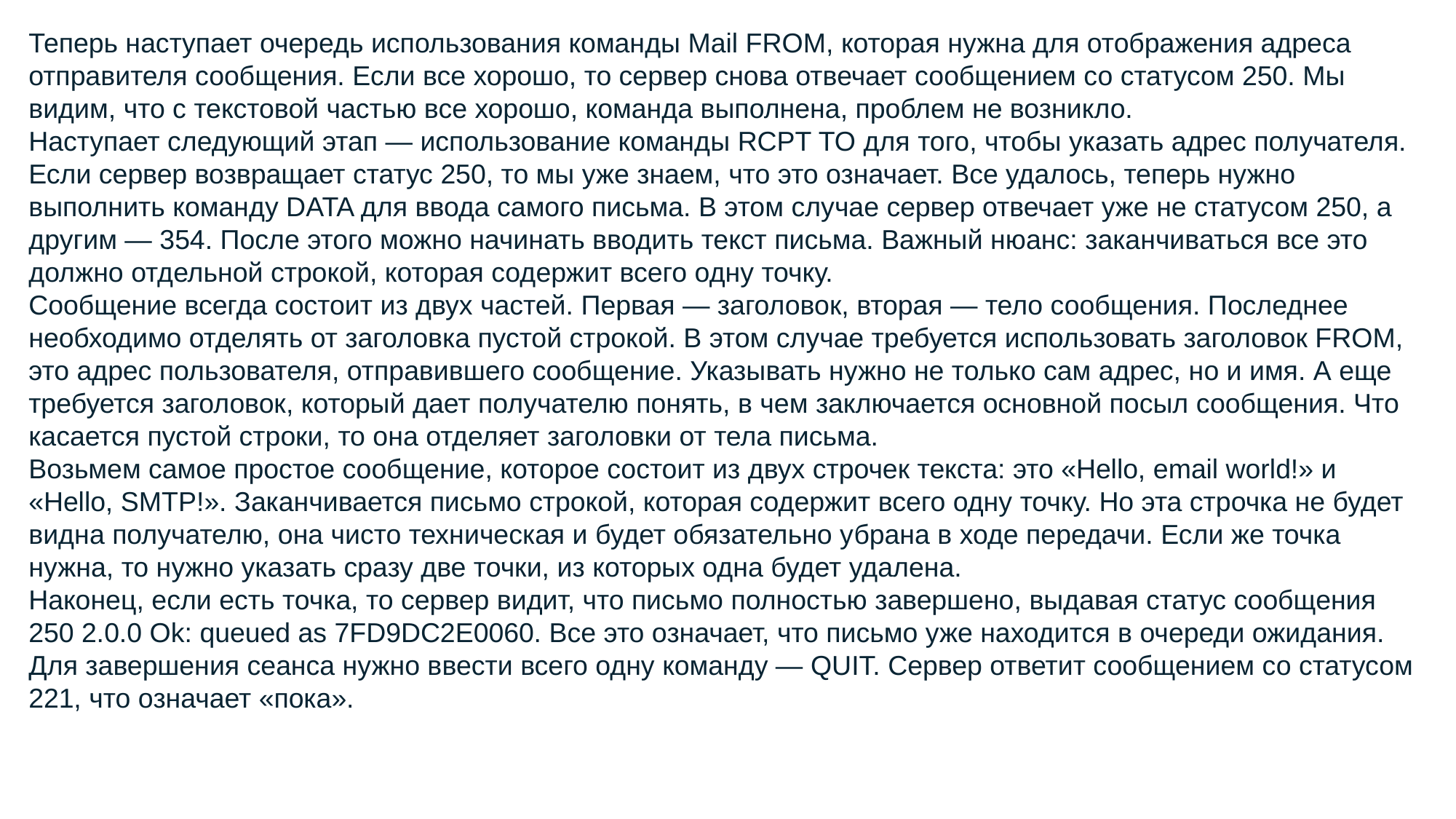

Теперь наступает очередь использования команды Mail FROM, которая нужна для отображения адреса отправителя сообщения. Если все хорошо, то сервер снова отвечает сообщением со статусом 250. Мы видим, что с текстовой частью все хорошо, команда выполнена, проблем не возникло.
Наступает следующий этап — использование команды RCPT TO для того, чтобы указать адрес получателя. Если сервер возвращает статус 250, то мы уже знаем, что это означает. Все удалось, теперь нужно выполнить команду DATA для ввода самого письма. В этом случае сервер отвечает уже не статусом 250, а другим — 354. После этого можно начинать вводить текст письма. Важный нюанс: заканчиваться все это должно отдельной строкой, которая содержит всего одну точку.
Сообщение всегда состоит из двух частей. Первая — заголовок, вторая — тело сообщения. Последнее необходимо отделять от заголовка пустой строкой. В этом случае требуется использовать заголовок FROM, это адрес пользователя, отправившего сообщение. Указывать нужно не только сам адрес, но и имя. А еще требуется заголовок, который дает получателю понять, в чем заключается основной посыл сообщения. Что касается пустой строки, то она отделяет заголовки от тела письма.
Возьмем самое простое сообщение, которое состоит из двух строчек текста: это «Hello, email world!» и «Hello, SMTP!». Заканчивается письмо строкой, которая содержит всего одну точку. Но эта строчка не будет видна получателю, она чисто техническая и будет обязательно убрана в ходе передачи. Если же точка нужна, то нужно указать сразу две точки, из которых одна будет удалена.
Наконец, если есть точка, то сервер видит, что письмо полностью завершено, выдавая статус сообщения 250 2.0.0 Ok: queued as 7FD9DC2E0060. Все это означает, что письмо уже находится в очереди ожидания. Для завершения сеанса нужно ввести всего одну команду — QUIT. Сервер ответит сообщением со статусом 221, что означает «пока».